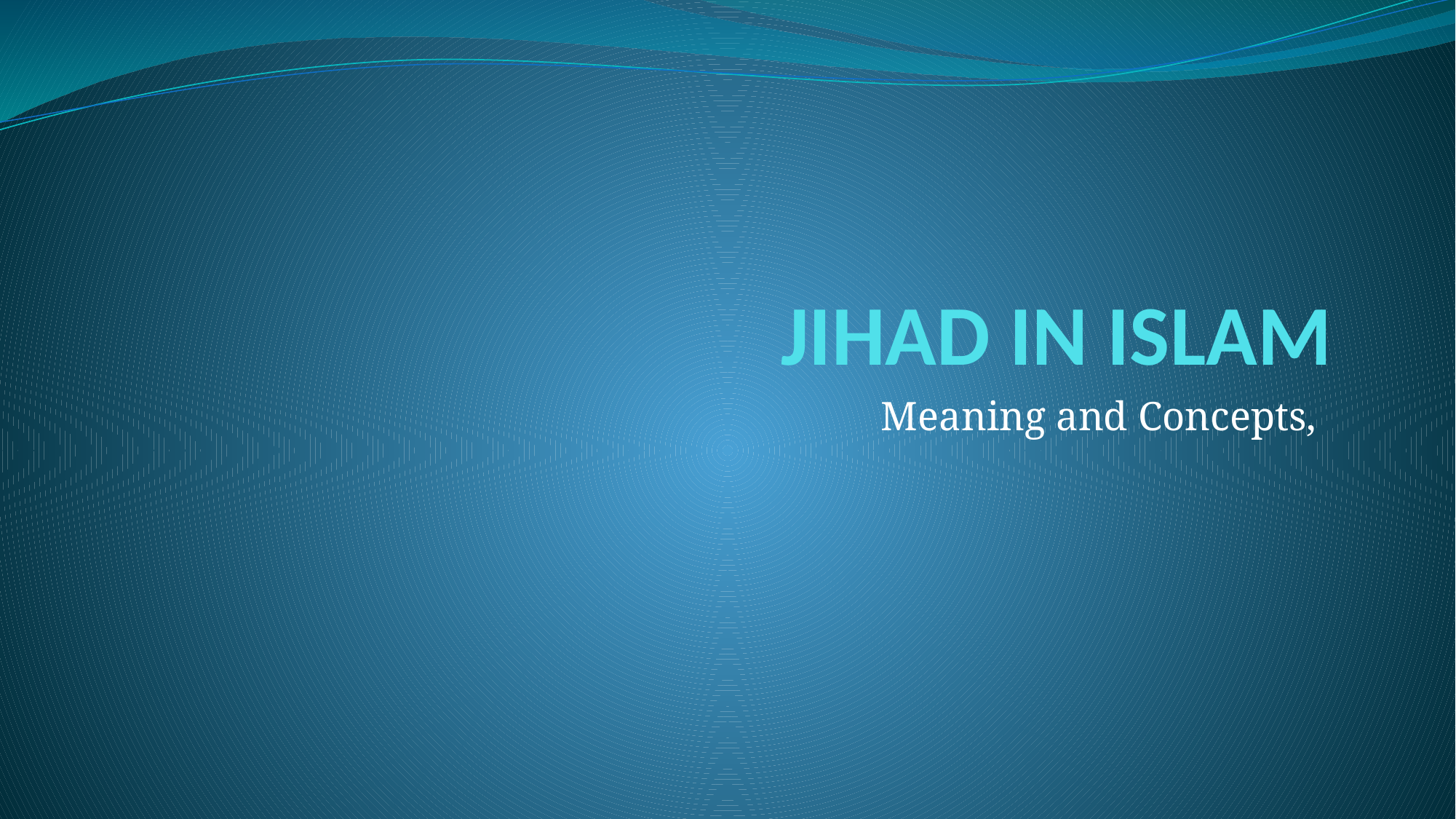

# JIHAD IN ISLAM
Meaning and Concepts,